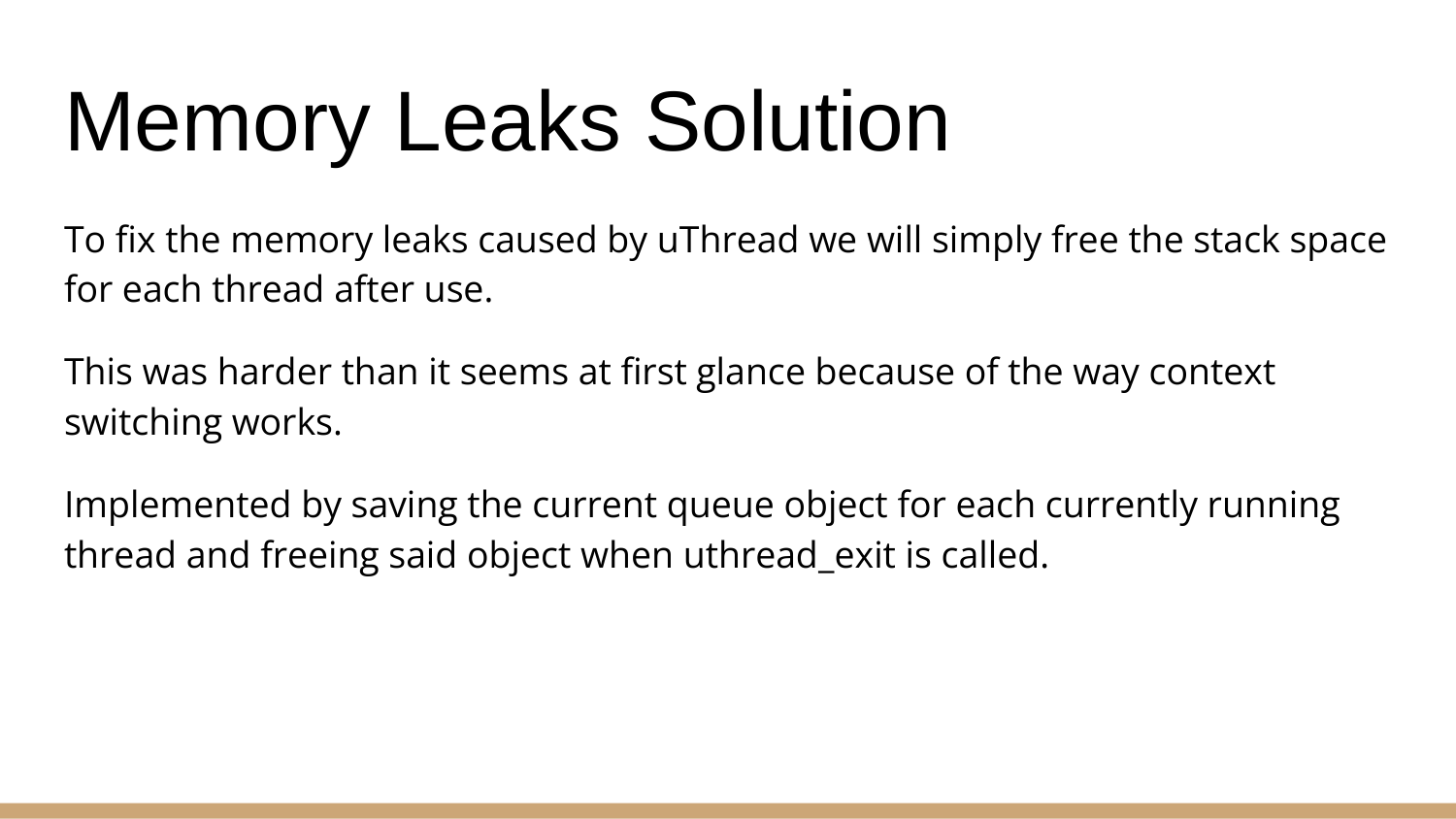

# Memory Leaks Solution
To fix the memory leaks caused by uThread we will simply free the stack space for each thread after use.
This was harder than it seems at first glance because of the way context switching works.
Implemented by saving the current queue object for each currently running thread and freeing said object when uthread_exit is called.